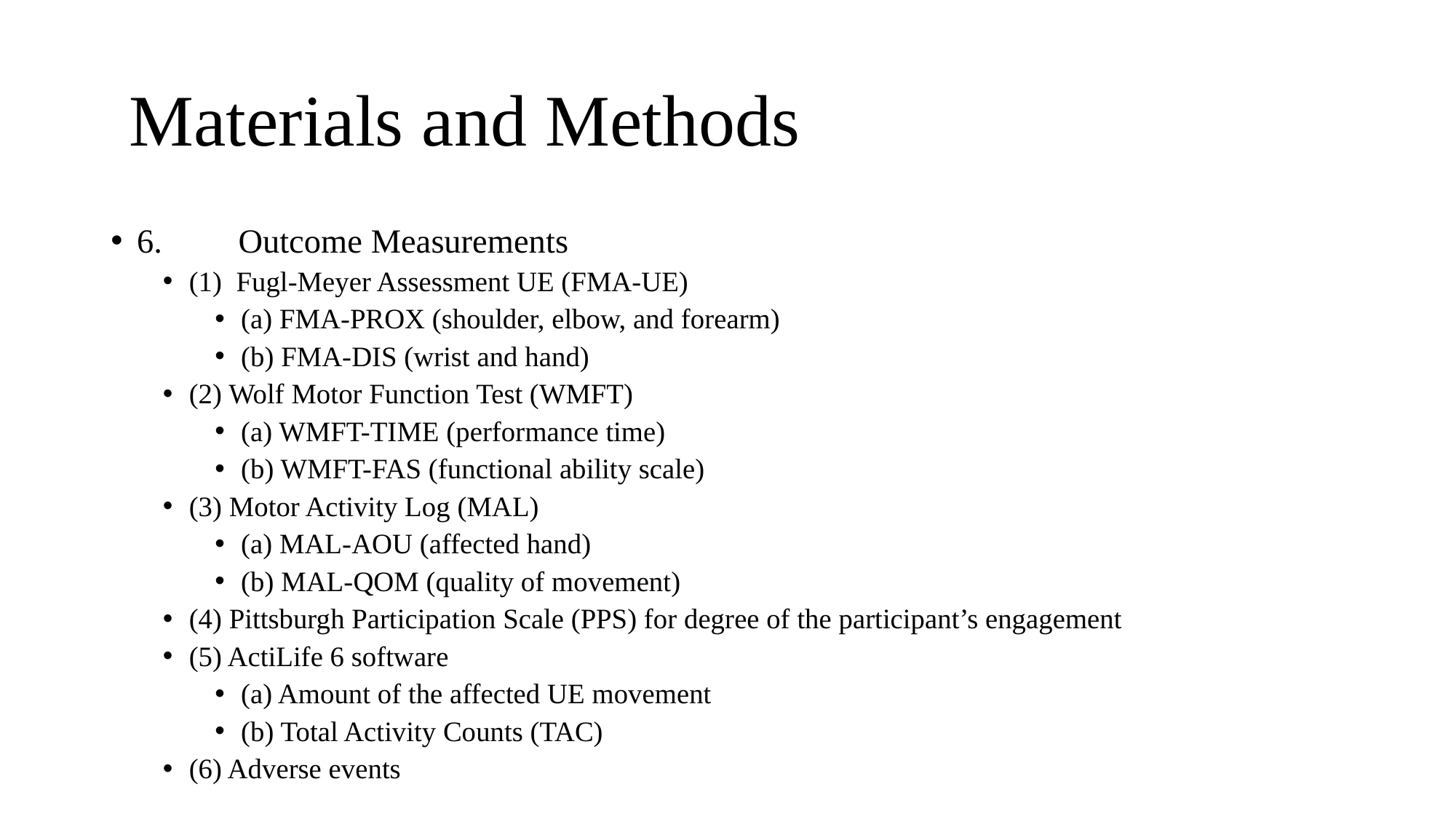

# Materials and Methods
6.	Outcome Measurements
(1)  Fugl-Meyer Assessment UE (FMA-UE)
(a) FMA-PROX (shoulder, elbow, and forearm)
(b) FMA-DIS (wrist and hand)
(2) Wolf Motor Function Test (WMFT)
(a) WMFT-TIME (performance time)
(b) WMFT-FAS (functional ability scale)
(3) Motor Activity Log (MAL)
(a) MAL-AOU (affected hand)
(b) MAL-QOM (quality of movement)
(4) Pittsburgh Participation Scale (PPS) for degree of the participant’s engagement
(5) ActiLife 6 software
(a) Amount of the affected UE movement
(b) Total Activity Counts (TAC)
(6) Adverse events